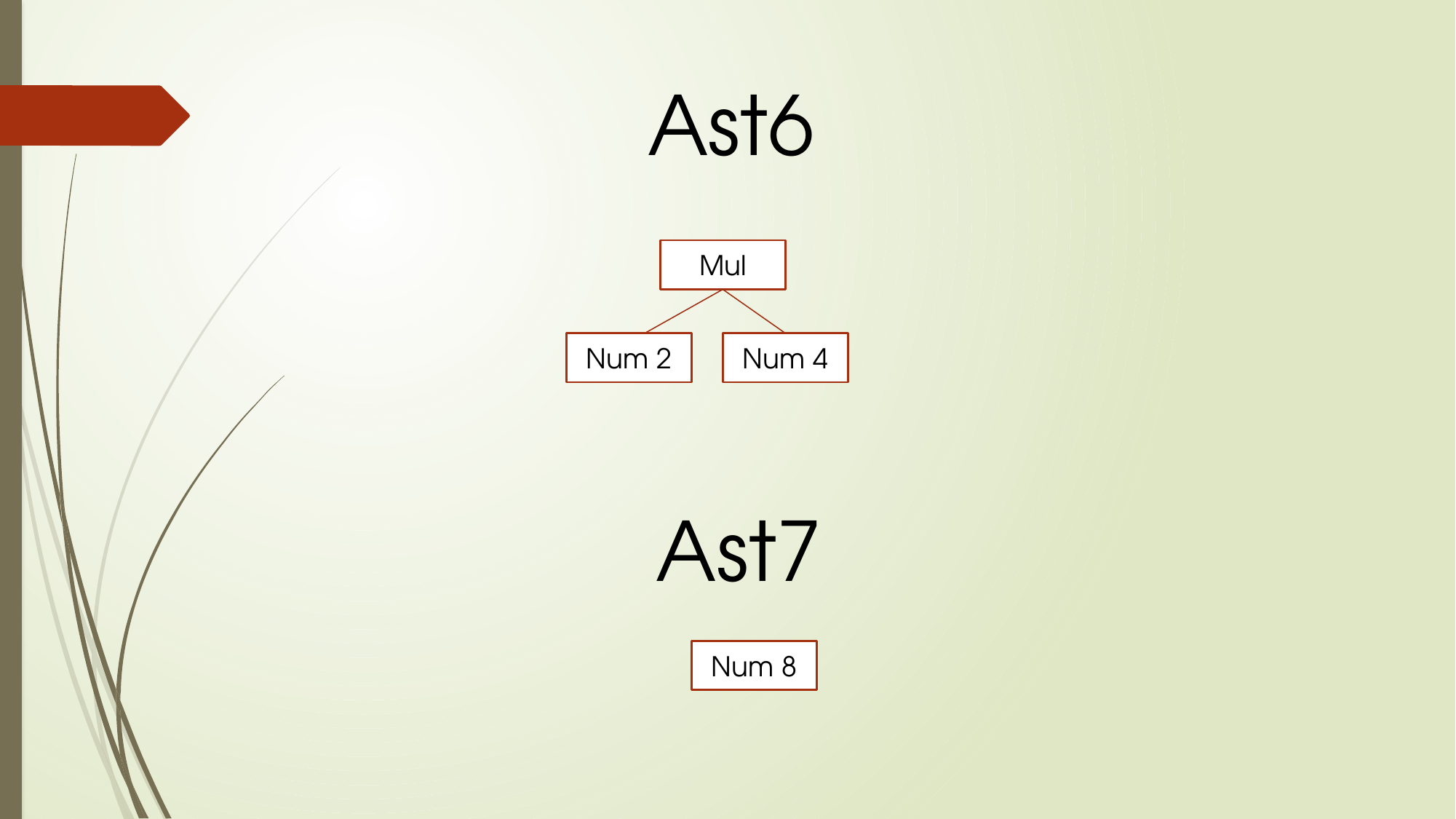

Ast6
Mul
Num 2
Num 4
Ast7
Num 8